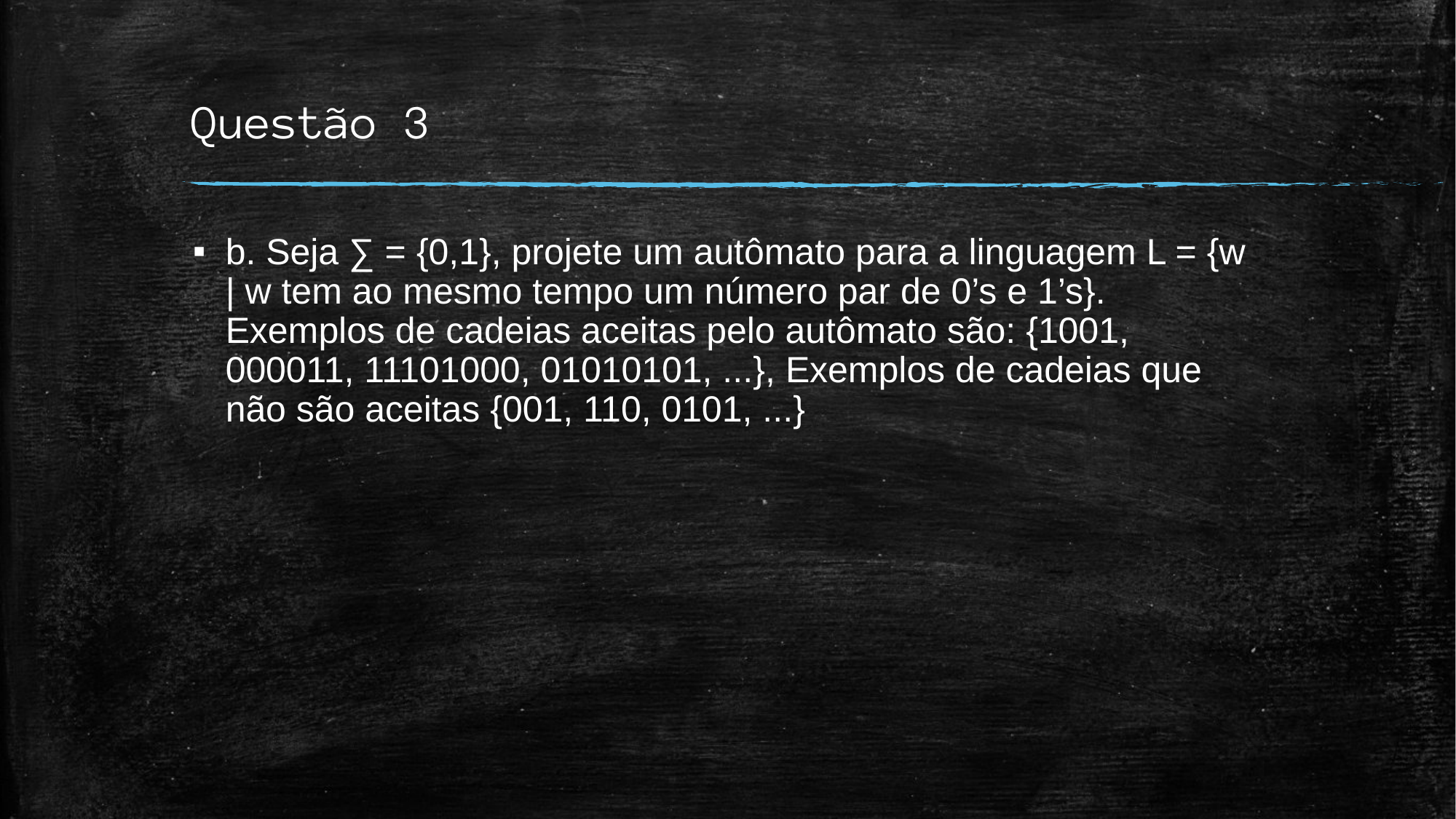

# Questão 3
b. Seja ∑ = {0,1}, projete um autômato para a linguagem L = {w | w tem ao mesmo tempo um número par de 0’s e 1’s}. Exemplos de cadeias aceitas pelo autômato são: {1001, 000011, 11101000, 01010101, ...}, Exemplos de cadeias que não são aceitas {001, 110, 0101, ...}